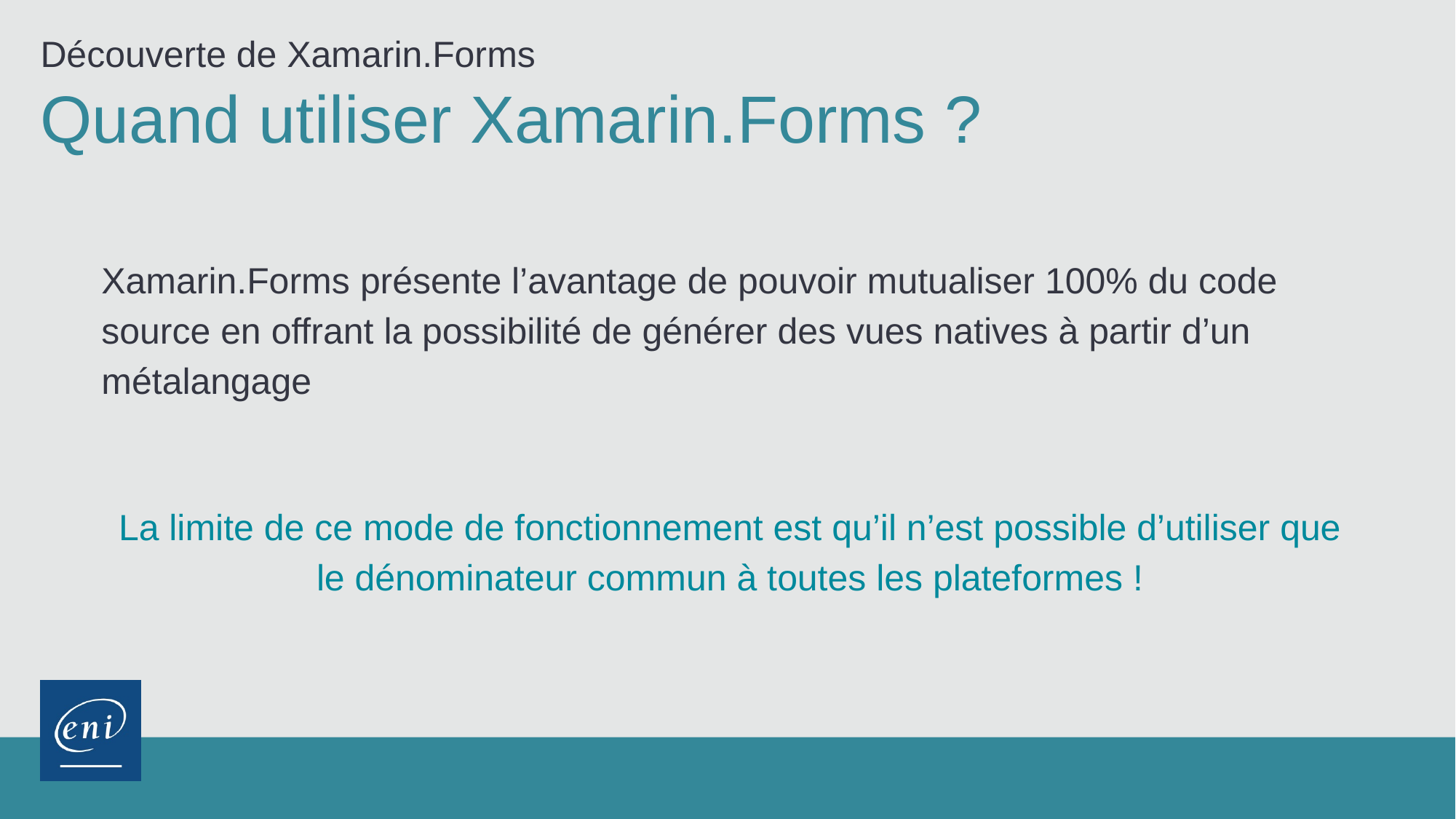

Découverte de Xamarin.Forms
Quand utiliser Xamarin.Forms ?
Xamarin.Forms présente l’avantage de pouvoir mutualiser 100% du code source en offrant la possibilité de générer des vues natives à partir d’un métalangage

La limite de ce mode de fonctionnement est qu’il n’est possible d’utiliser que le dénominateur commun à toutes les plateformes !